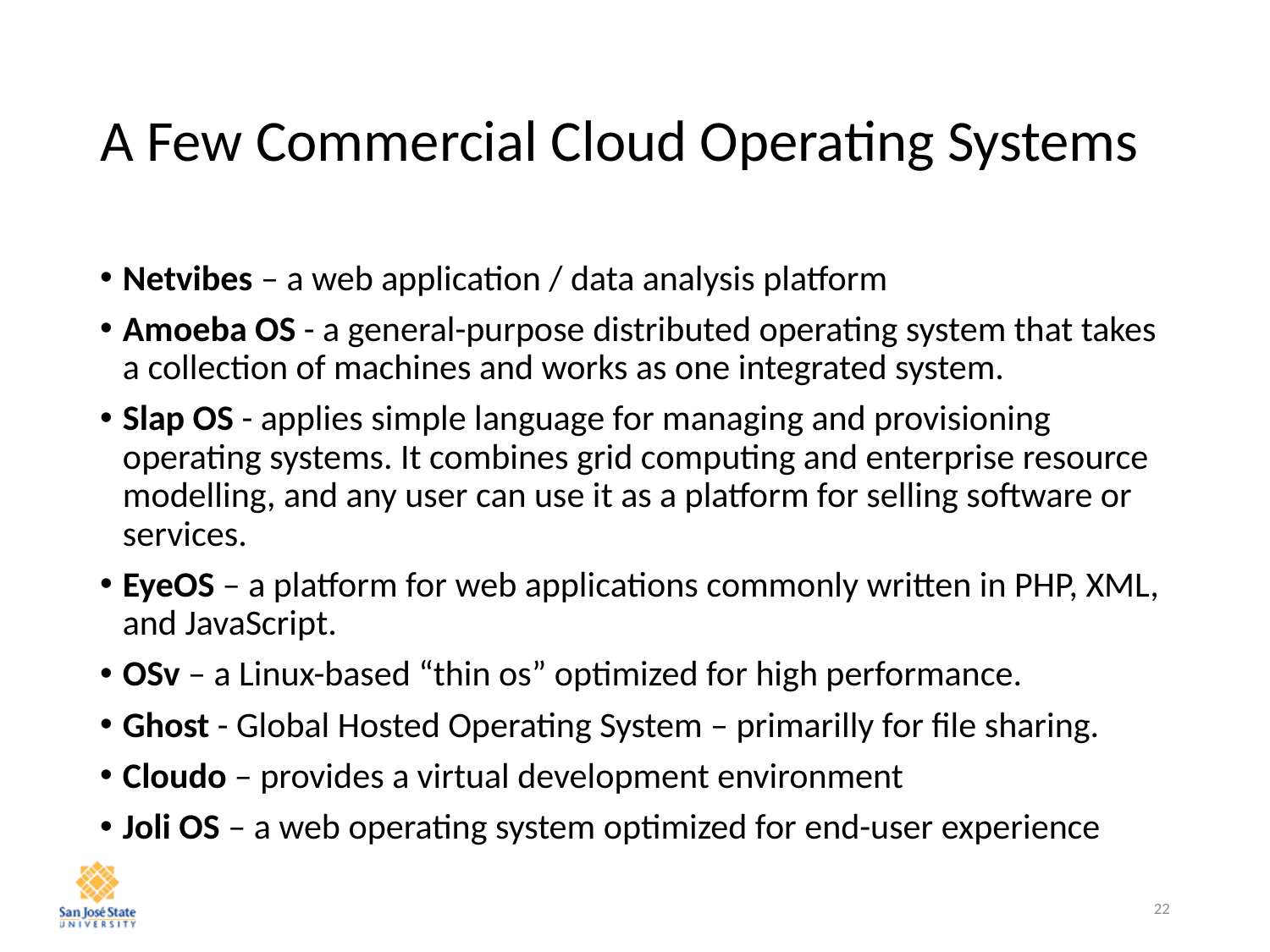

# A Few Commercial Cloud Operating Systems
Netvibes – a web application / data analysis platform
Amoeba OS - a general-purpose distributed operating system that takes a collection of machines and works as one integrated system.
Slap OS - applies simple language for managing and provisioning operating systems. It combines grid computing and enterprise resource modelling, and any user can use it as a platform for selling software or services.
EyeOS – a platform for web applications commonly written in PHP, XML, and JavaScript.
OSv – a Linux-based “thin os” optimized for high performance.
Ghost - Global Hosted Operating System – primarilly for file sharing.
Cloudo – provides a virtual development environment
Joli OS – a web operating system optimized for end-user experience
22